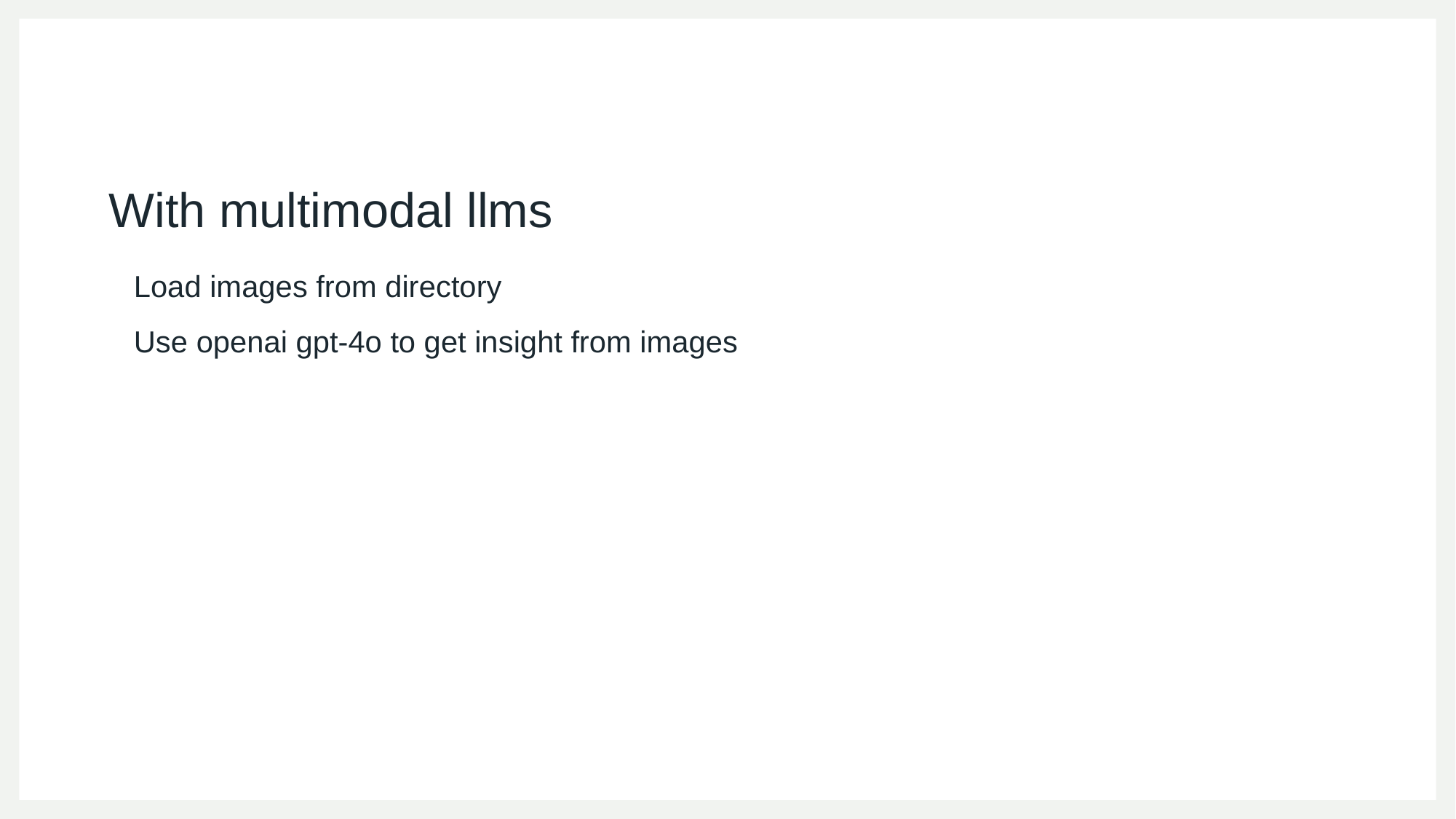

# With multimodal llms
Load images from directory
Use openai gpt-4o to get insight from images